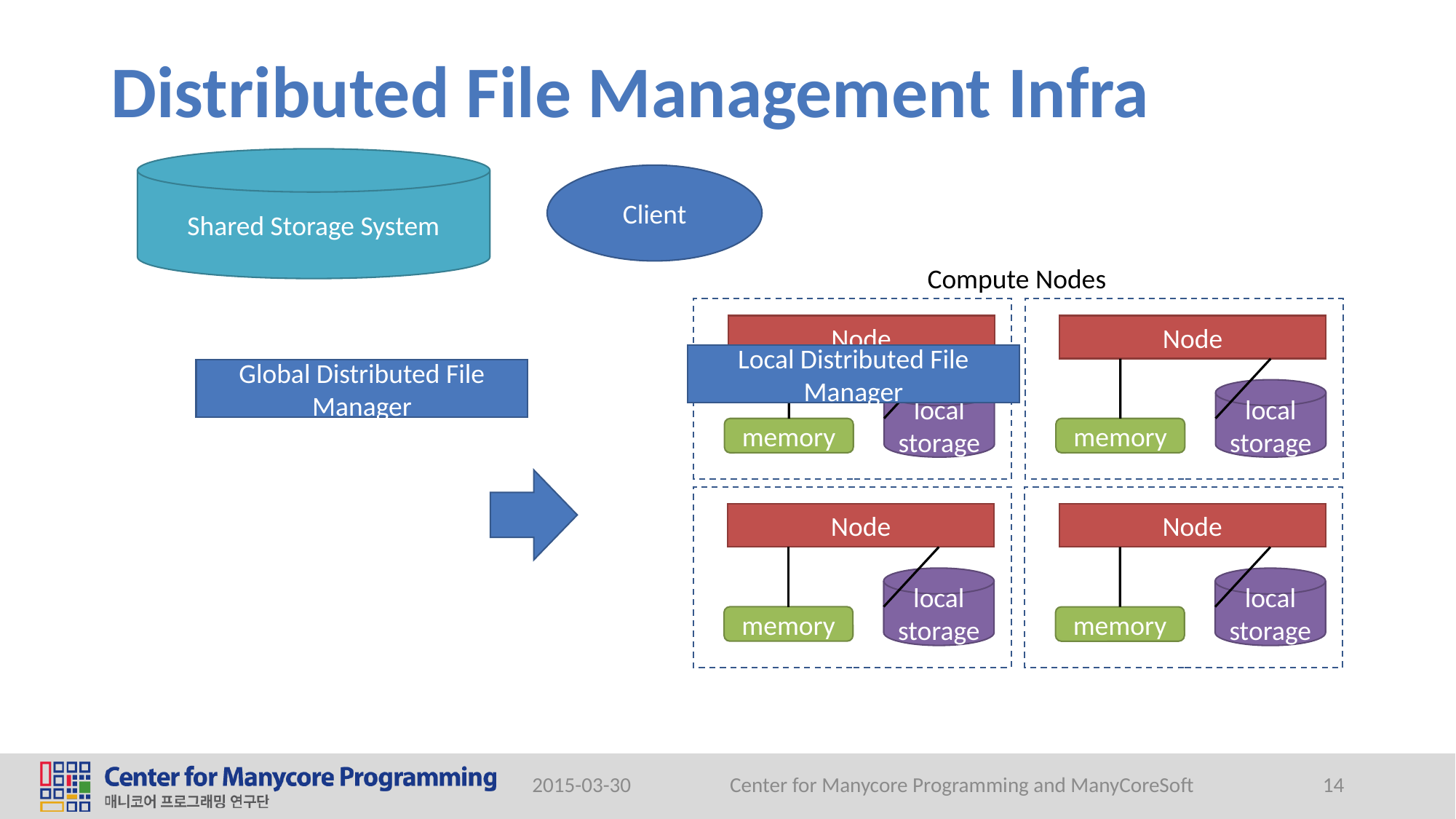

# Distributed File Management Infra
Shared Storage System
Client
Compute Nodes

Node
Node
Local Distributed File Manager
Global Distributed File Manager
local storage
local storage
memory
memory

Node
Node
local storage
local storage
memory
memory
2015-03-30
Center for Manycore Programming and ManyCoreSoft
14